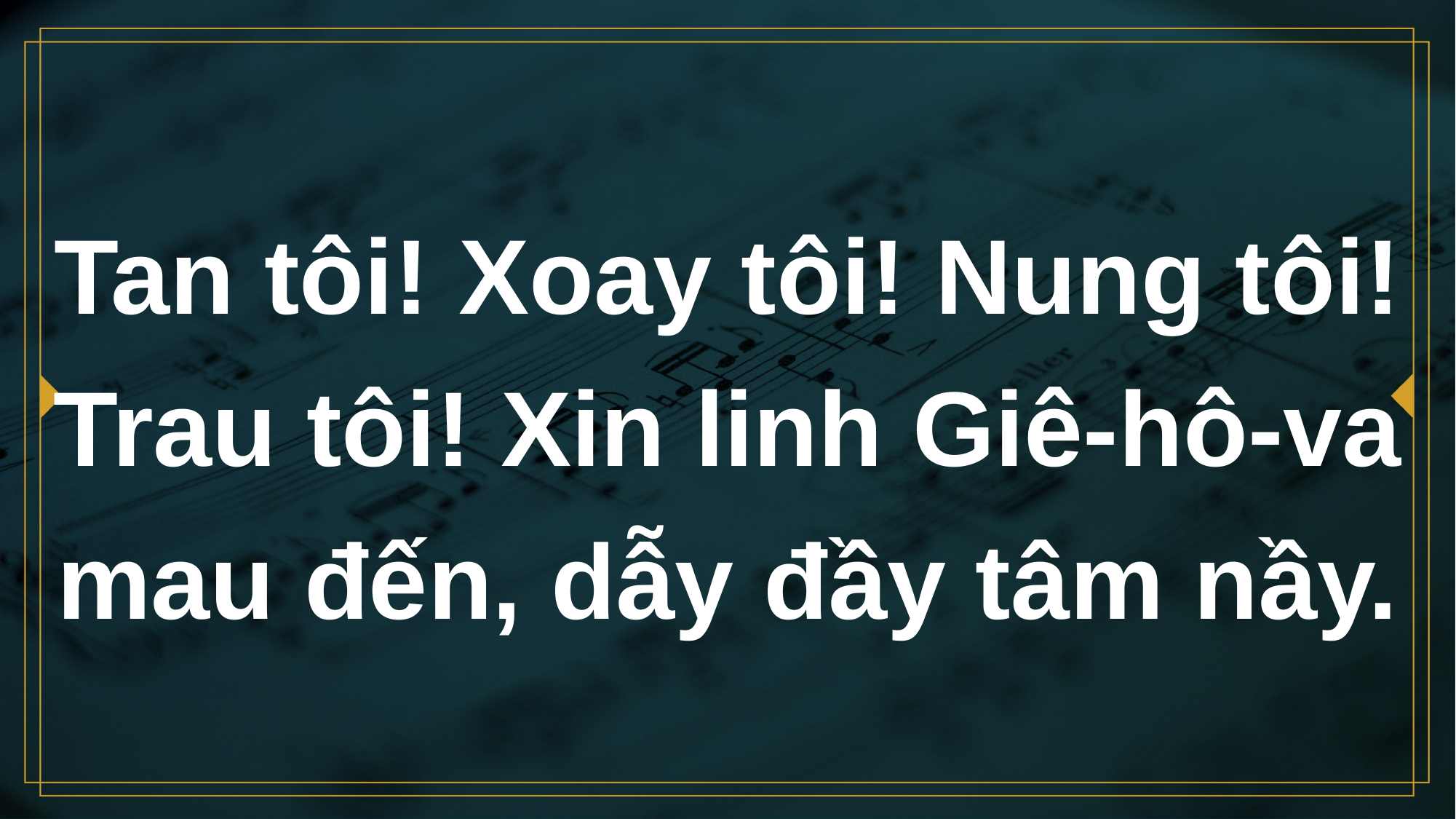

# Tan tôi! Xoay tôi! Nung tôi! Trau tôi! Xin linh Giê-hô-va mau đến, dẫy đầy tâm nầy.